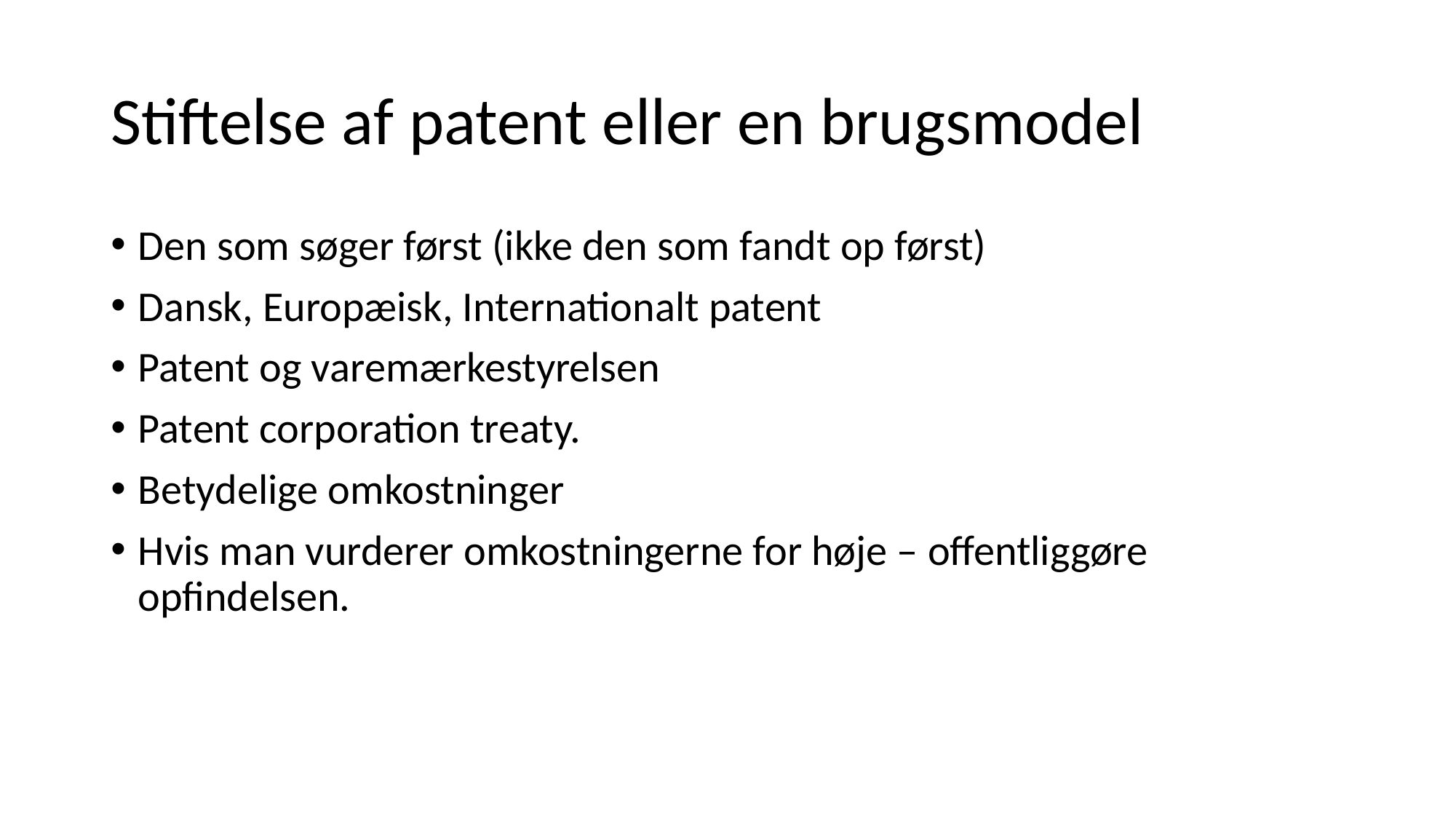

# Stiftelse af patent eller en brugsmodel
Den som søger først (ikke den som fandt op først)
Dansk, Europæisk, Internationalt patent
Patent og varemærkestyrelsen
Patent corporation treaty.
Betydelige omkostninger
Hvis man vurderer omkostningerne for høje – offentliggøre opfindelsen.